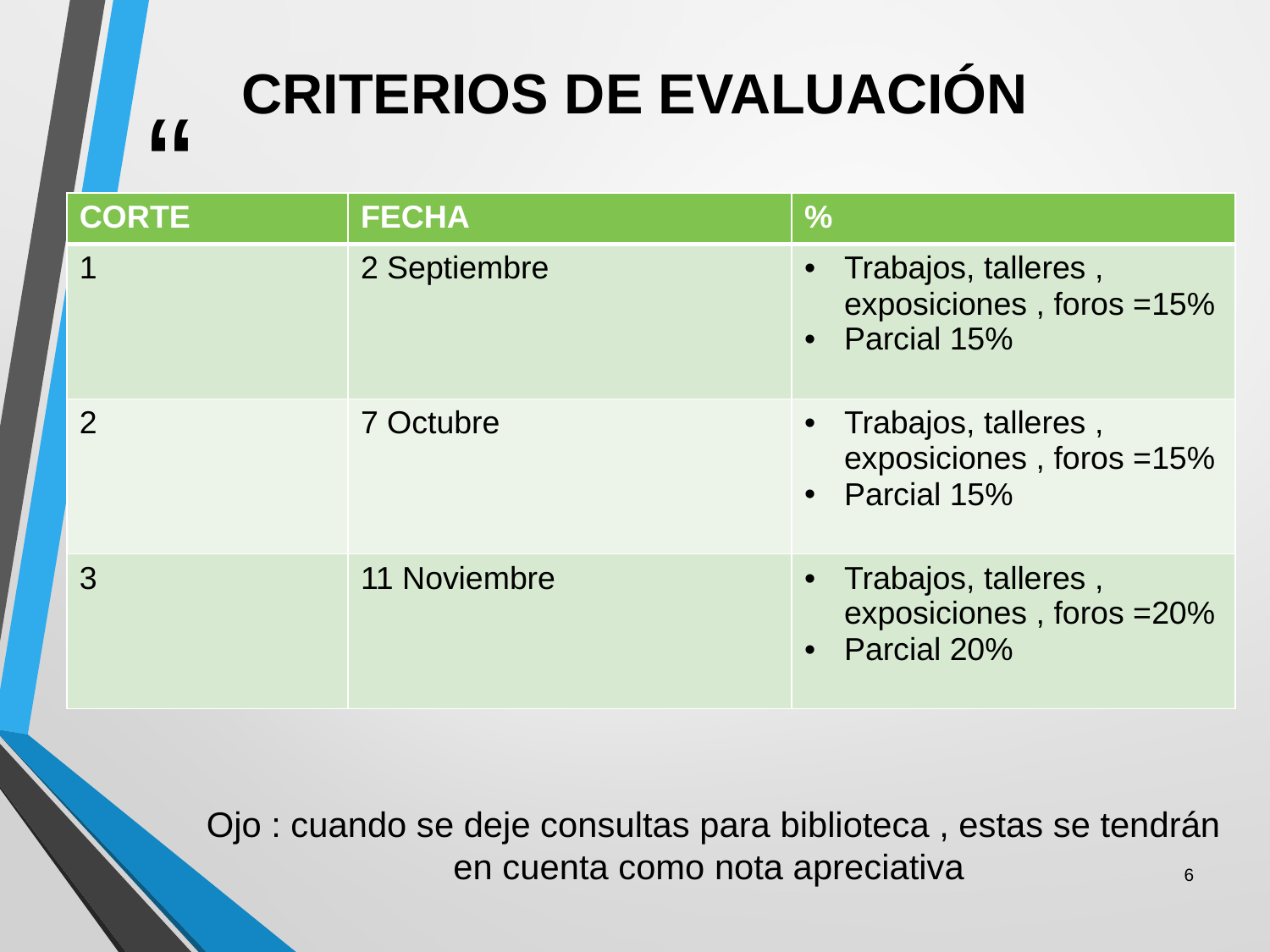

# CRITERIOS DE EVALUACIÓN
| CORTE | FECHA | % |
| --- | --- | --- |
| 1 | 2 Septiembre | Trabajos, talleres , exposiciones , foros =15% Parcial 15% |
| 2 | 7 Octubre | Trabajos, talleres , exposiciones , foros =15% Parcial 15% |
| 3 | 11 Noviembre | Trabajos, talleres , exposiciones , foros =20% Parcial 20% |
Ojo : cuando se deje consultas para biblioteca , estas se tendrán en cuenta como nota apreciativa

6